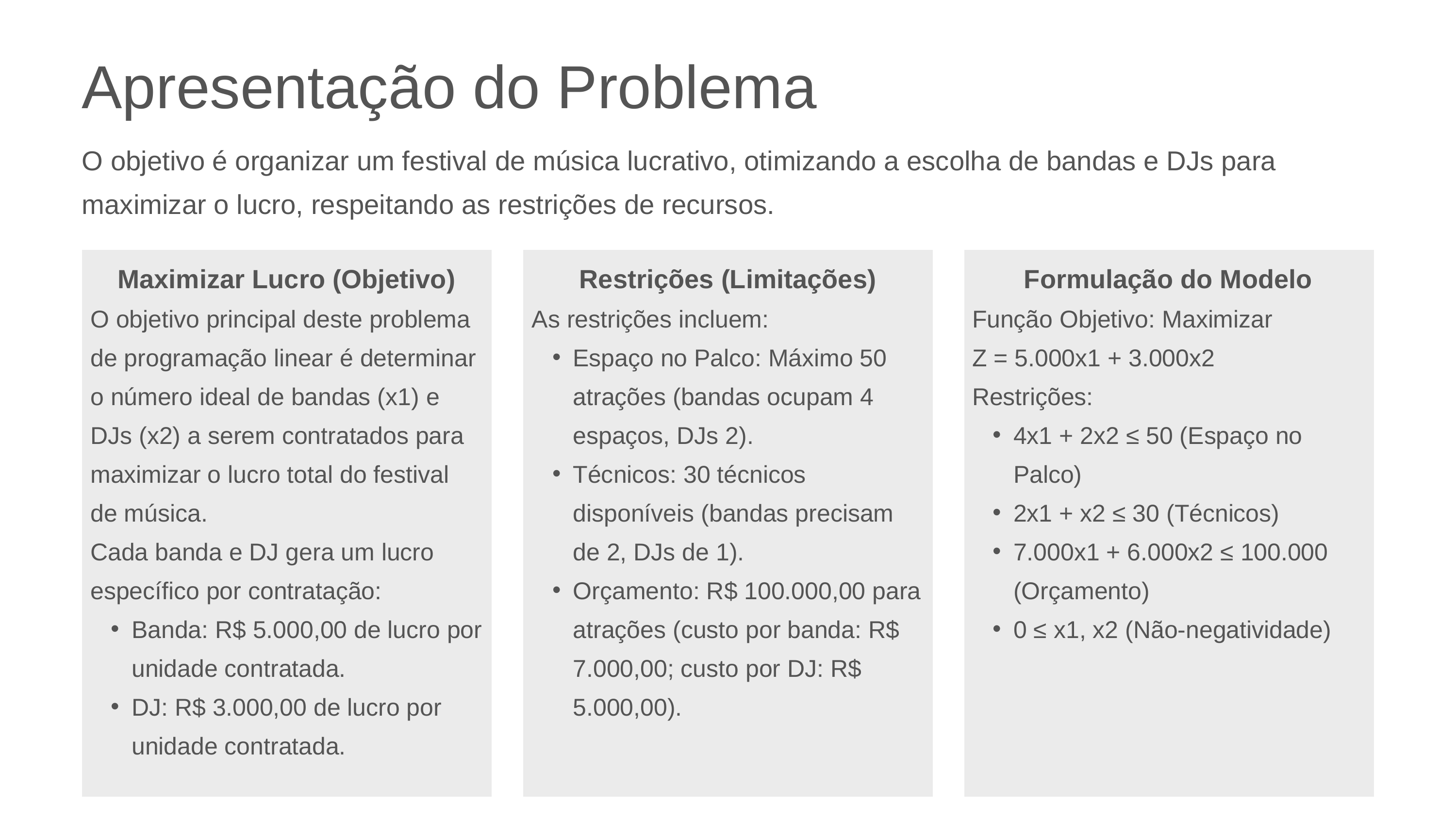

Apresentação do Problema
O objetivo é organizar um festival de música lucrativo, otimizando a escolha de bandas e DJs para maximizar o lucro, respeitando as restrições de recursos.

Maximizar Lucro (Objetivo)
O objetivo principal deste problema de programação linear é determinar o número ideal de bandas (x1) e DJs (x2) a serem contratados para maximizar o lucro total do festival de música.
Cada banda e DJ gera um lucro específico por contratação:
Banda: R$ 5.000,00 de lucro por unidade contratada.
DJ: R$ 3.000,00 de lucro por unidade contratada.

Restrições (Limitações)
As restrições incluem:
Espaço no Palco: Máximo 50 atrações (bandas ocupam 4 espaços, DJs 2).
Técnicos: 30 técnicos disponíveis (bandas precisam de 2, DJs de 1).
Orçamento: R$ 100.000,00 para atrações (custo por banda: R$ 7.000,00; custo por DJ: R$ 5.000,00).

Formulação do Modelo
Função Objetivo: Maximizar
Z = 5.000x1 + 3.000x2
Restrições:
4x1 + 2x2 ≤ 50 (Espaço no Palco)
2x1 + x2 ≤ 30 (Técnicos)
7.000x1 + 6.000x2 ≤ 100.000 (Orçamento)
0 ≤ x1, x2 (Não-negatividade)